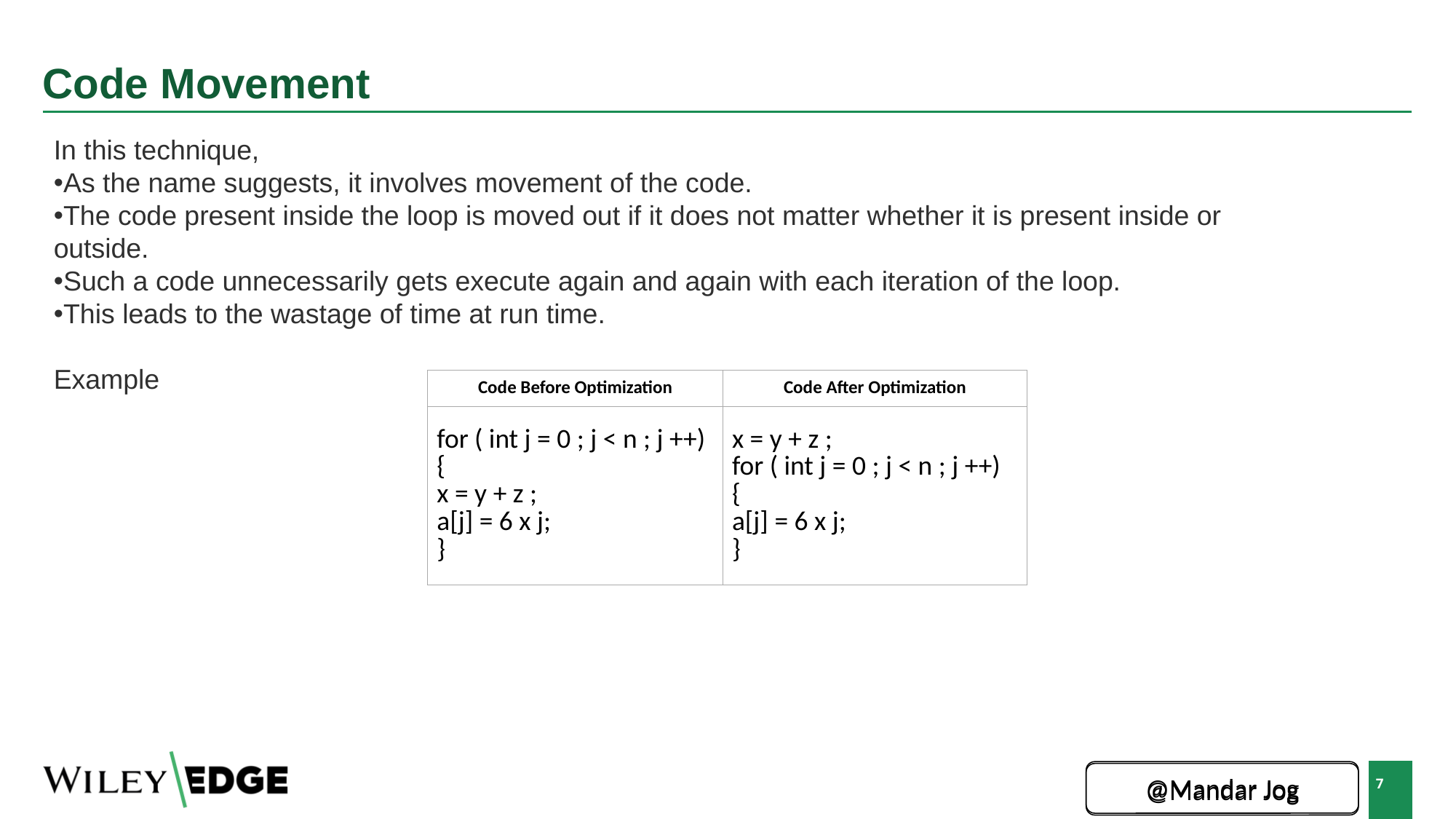

# Code Movement
In this technique,
As the name suggests, it involves movement of the code.
The code present inside the loop is moved out if it does not matter whether it is present inside or outside.
Such a code unnecessarily gets execute again and again with each iteration of the loop.
This leads to the wastage of time at run time.

Example

| Code Before Optimization | Code After Optimization |
| --- | --- |
| for ( int j = 0 ; j < n ; j ++) { x = y + z ; a[j] = 6 x j; } | x = y + z ; for ( int j = 0 ; j < n ; j ++) { a[j] = 6 x j; } |